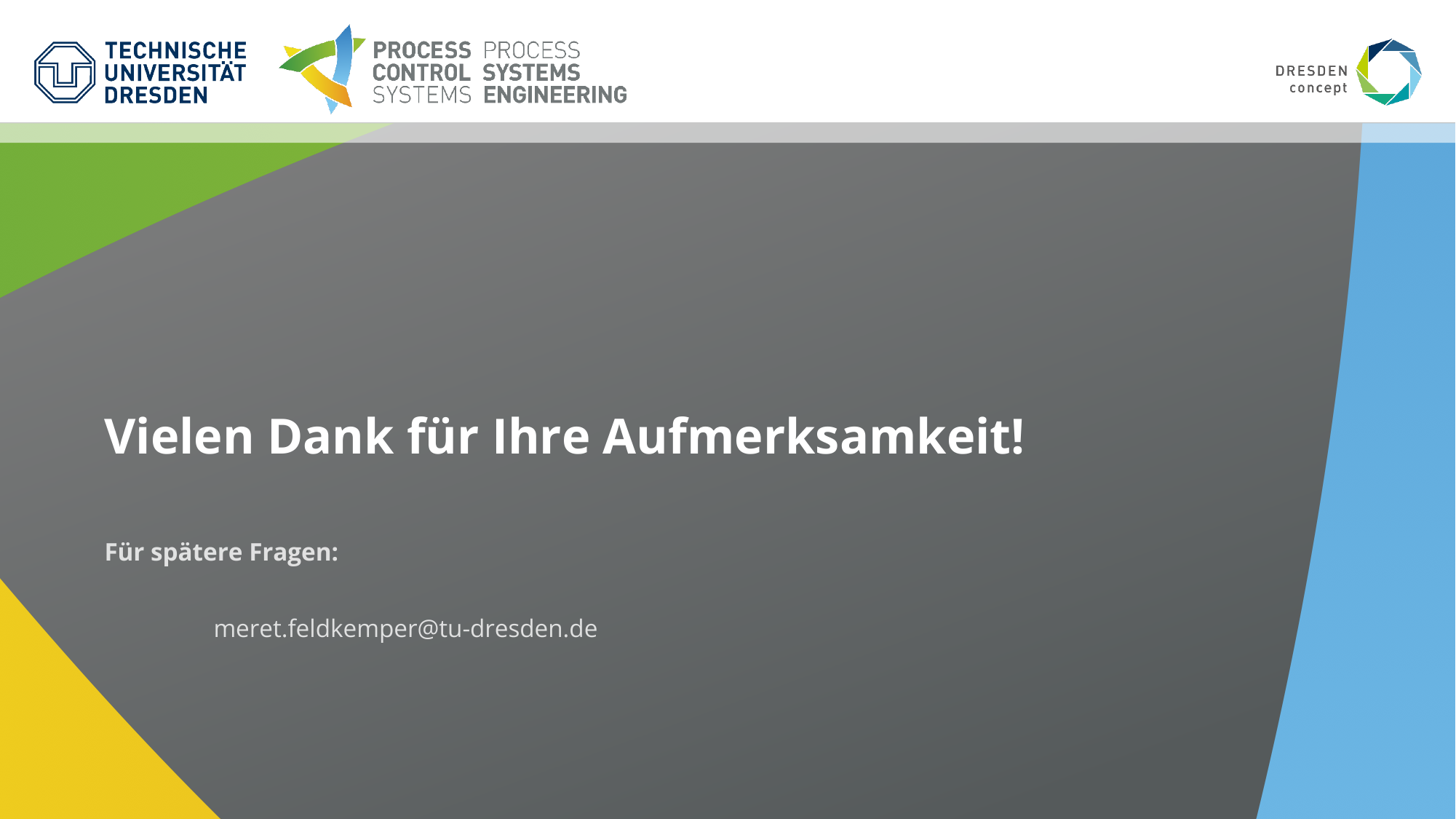

# Vielen Dank für Ihre Aufmerksamkeit!
Für spätere Fragen:

	meret.feldkemper@tu-dresden.de